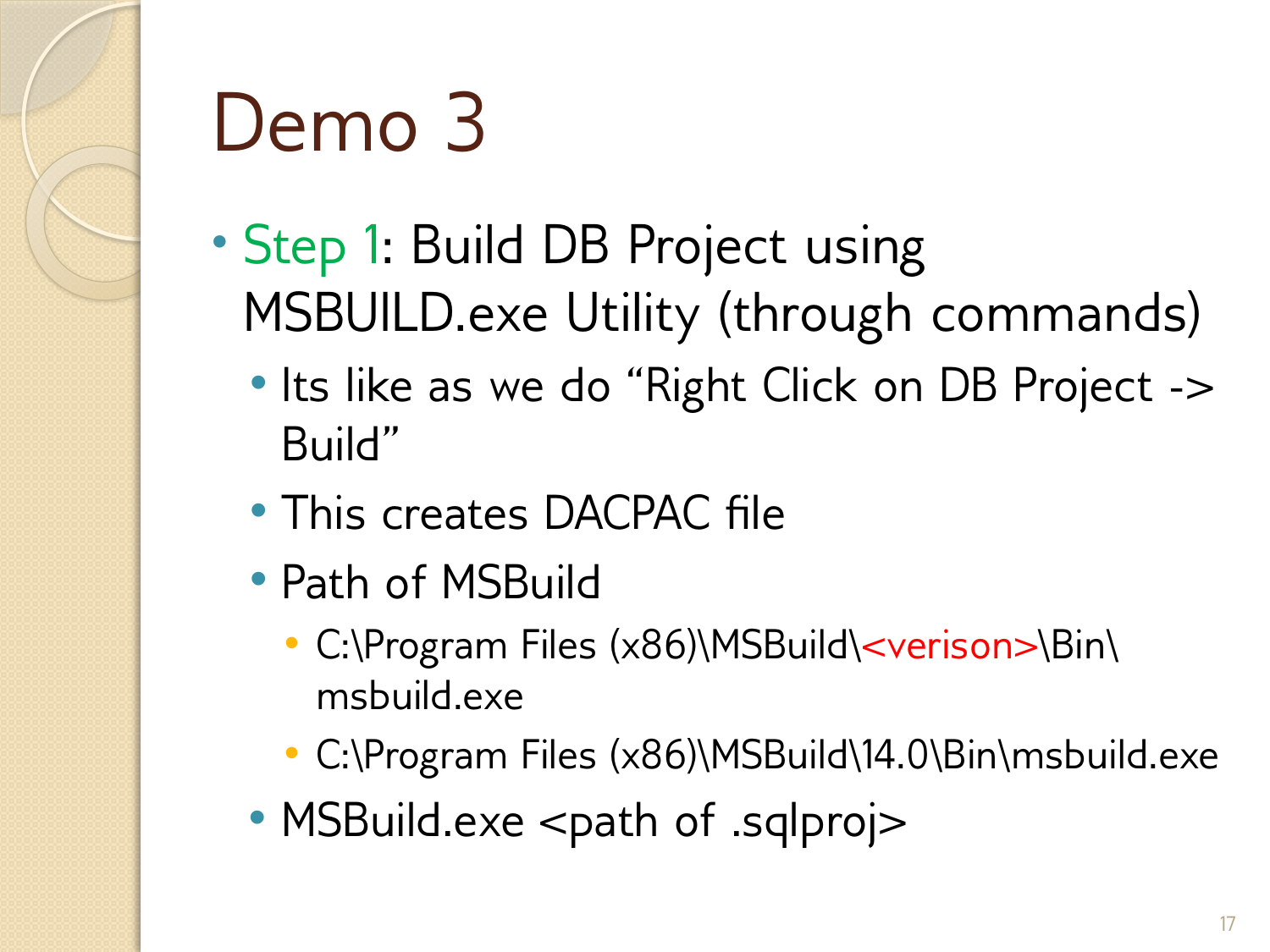

# Demo 3
Step 1: Build DB Project using MSBUILD.exe Utility (through commands)
Its like as we do “Right Click on DB Project -> Build”
This creates DACPAC file
Path of MSBuild
C:\Program Files (x86)\MSBuild\<verison>\Bin\msbuild.exe
C:\Program Files (x86)\MSBuild\14.0\Bin\msbuild.exe
MSBuild.exe <path of .sqlproj>

17